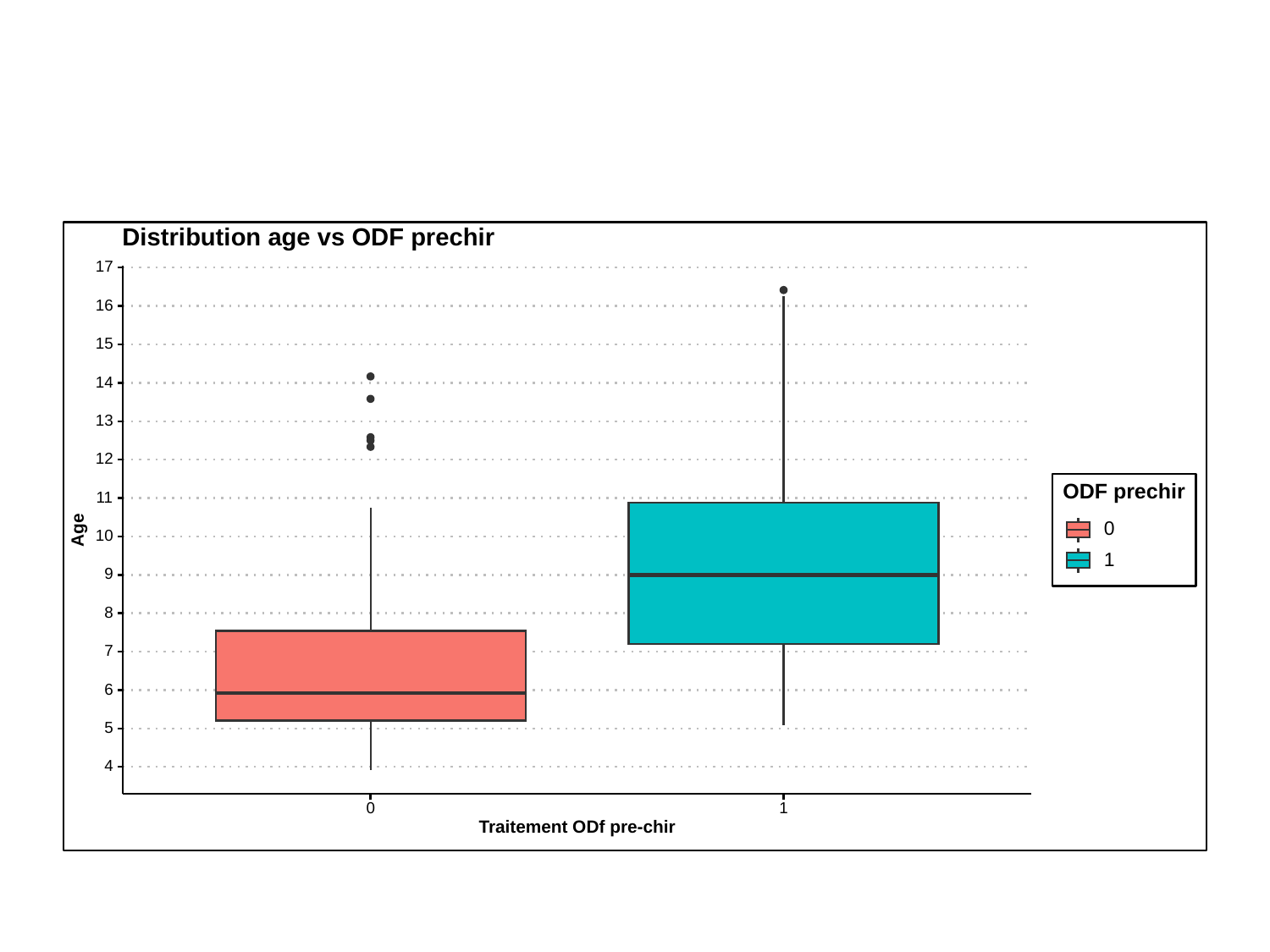

Distribution age vs ODF prechir
17

16

15

14

13

12

ODF prechir
11

Age

0

10

1

9

8

7

6

5

4

0
1
Traitement ODf pre-chir